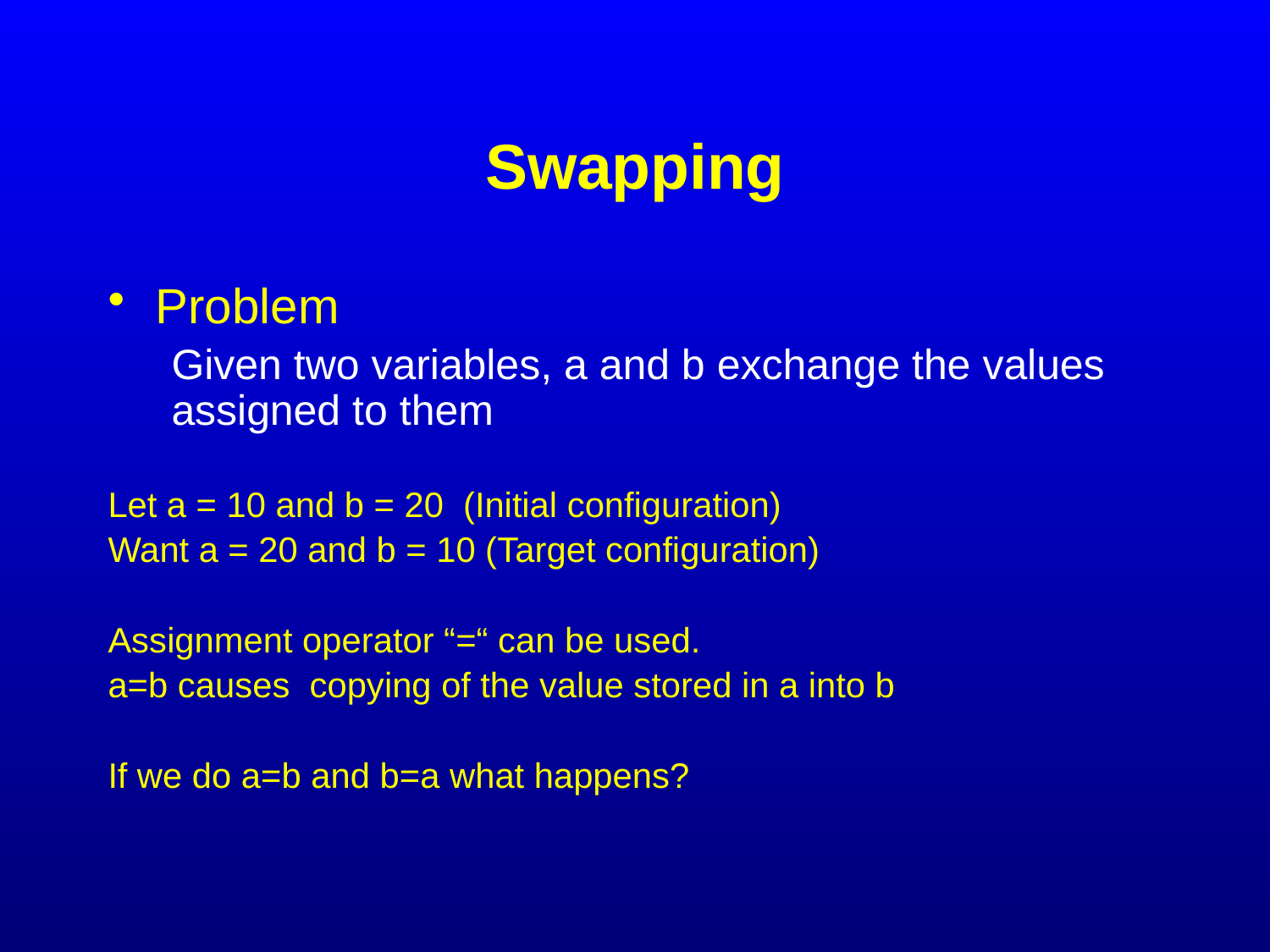

# Swapping
Problem
Given two variables, a and b exchange the values assigned to them

Let a = 10 and b = 20  (Initial configuration)
Want a = 20 and b = 10 (Target configuration)

Assignment operator “=“ can be used.
a=b causes  copying of the value stored in a into b

If we do a=b and b=a what happens?